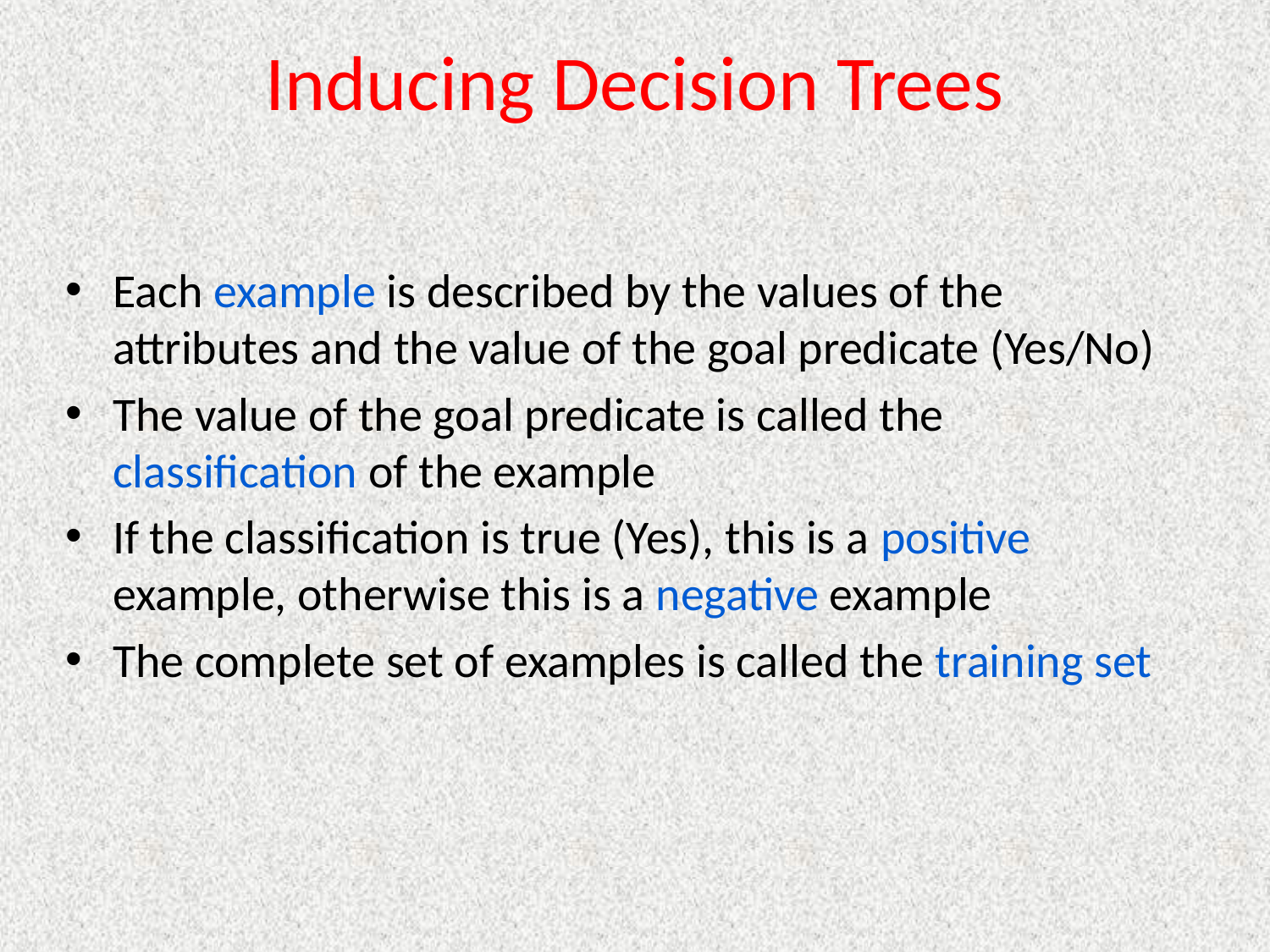

# Inducing Decision Trees
Each example is described by the values of the attributes and the value of the goal predicate (Yes/No)
The value of the goal predicate is called the classification of the example
If the classification is true (Yes), this is a positive example, otherwise this is a negative example
The complete set of examples is called the training set